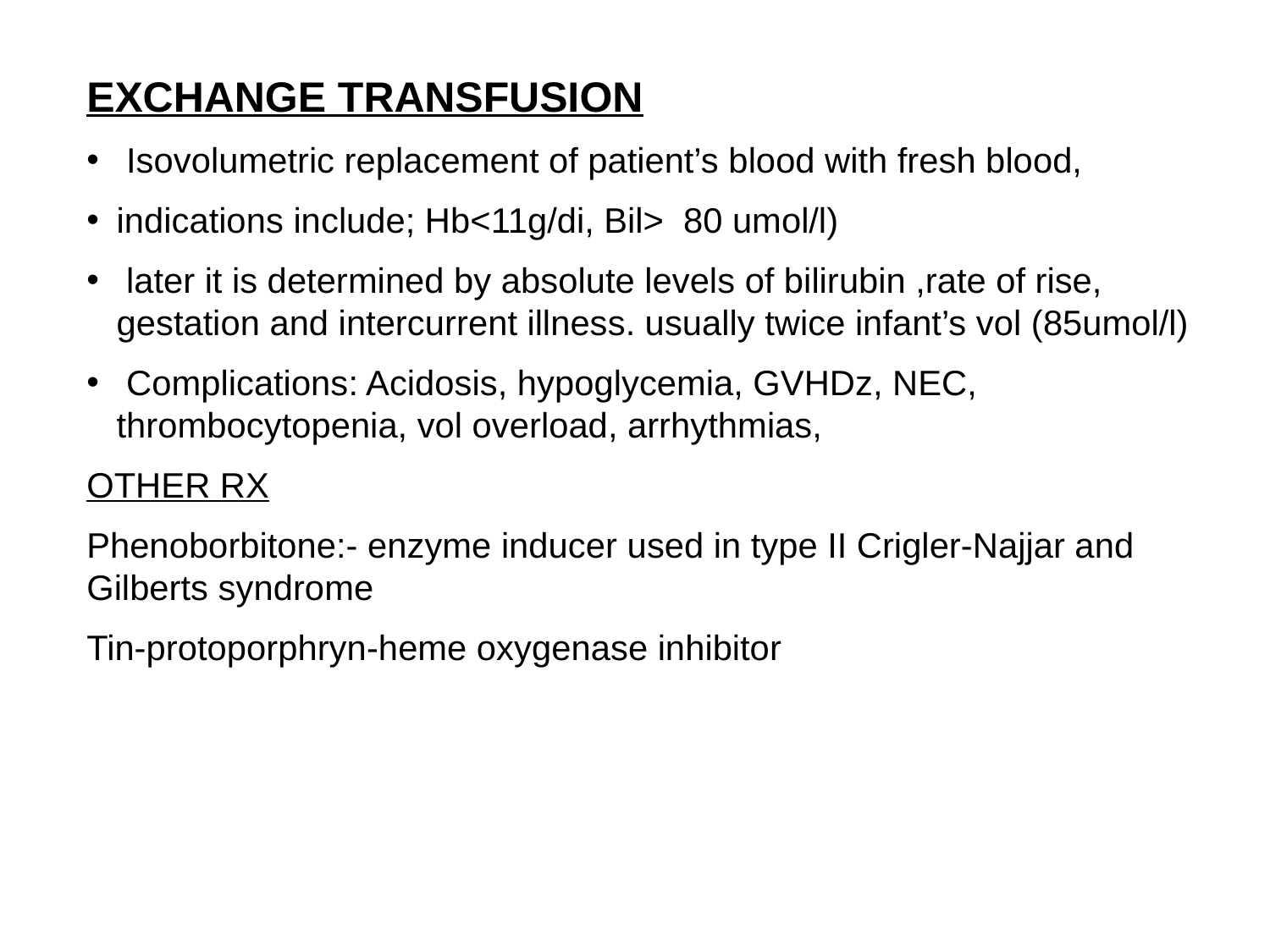

EXCHANGE TRANSFUSION
 Isovolumetric replacement of patient’s blood with fresh blood,
indications include; Hb<11g/di, Bil>  80 umol/l)
 later it is determined by absolute levels of bilirubin ,rate of rise, gestation and intercurrent illness. usually twice infant’s vol (85umol/l)
 Complications: Acidosis, hypoglycemia, GVHDz, NEC, thrombocytopenia, vol overload, arrhythmias,
OTHER RX
Phenoborbitone:- enzyme inducer used in type II Crigler-Najjar and Gilberts syndrome
Tin-protoporphryn-heme oxygenase inhibitor